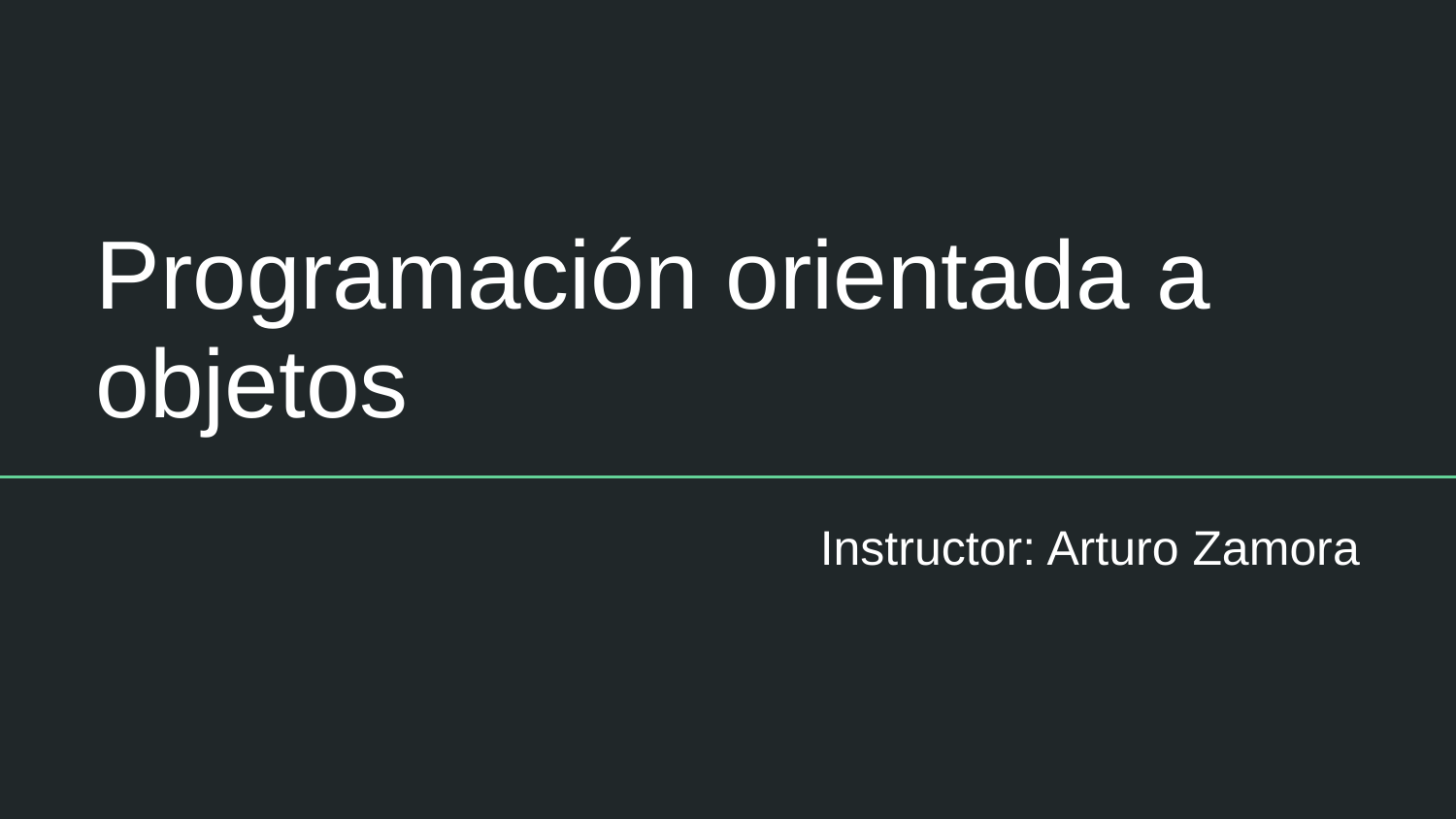

# Programación orientada a objetos
Instructor: Arturo Zamora